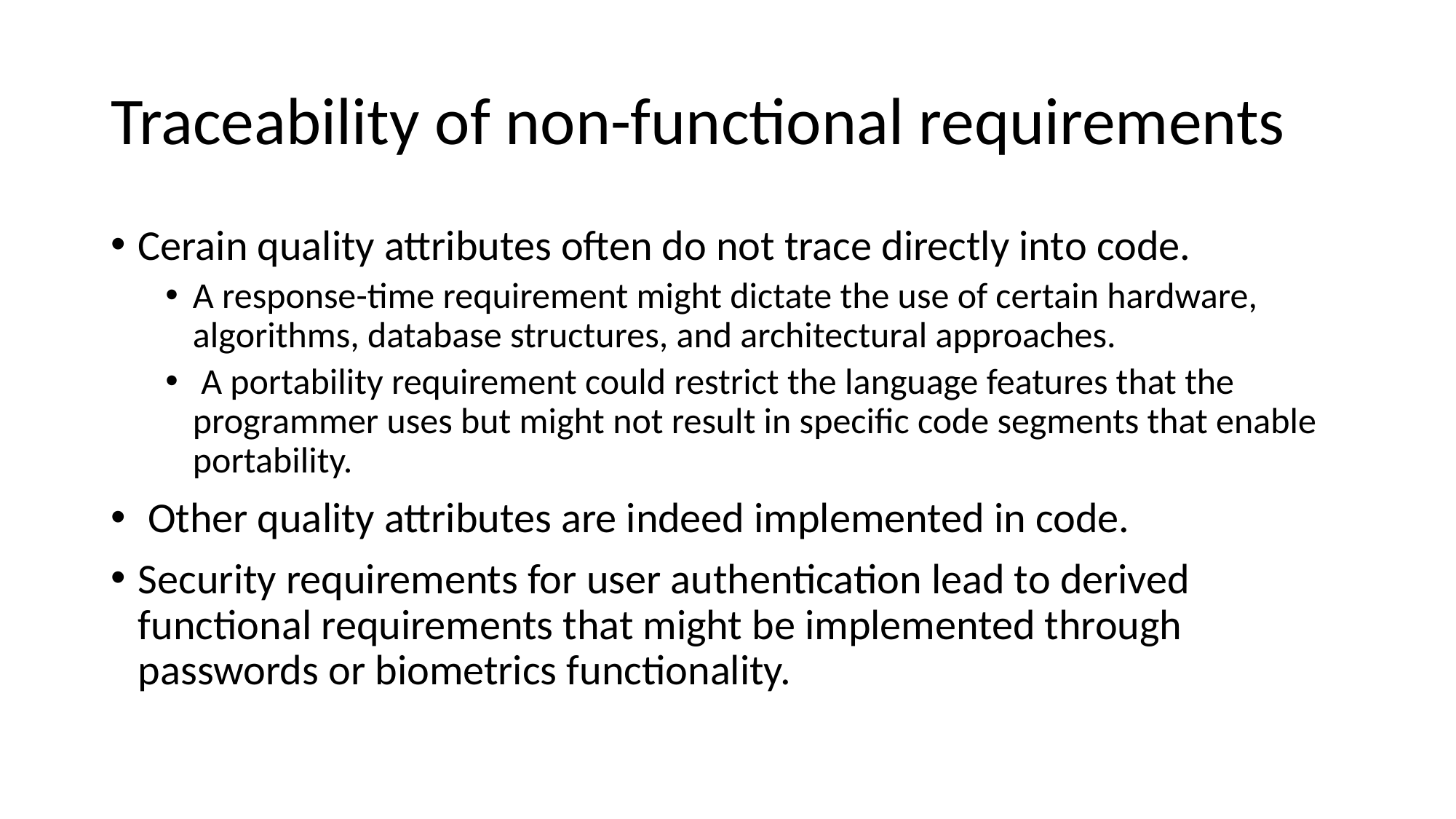

# Traceability of non-functional requirements
Cerain quality attributes often do not trace directly into code.
A response-time requirement might dictate the use of certain hardware, algorithms, database structures, and architectural approaches.
 A portability requirement could restrict the language features that the programmer uses but might not result in specific code segments that enable portability.
 Other quality attributes are indeed implemented in code.
Security requirements for user authentication lead to derived functional requirements that might be implemented through passwords or biometrics functionality.